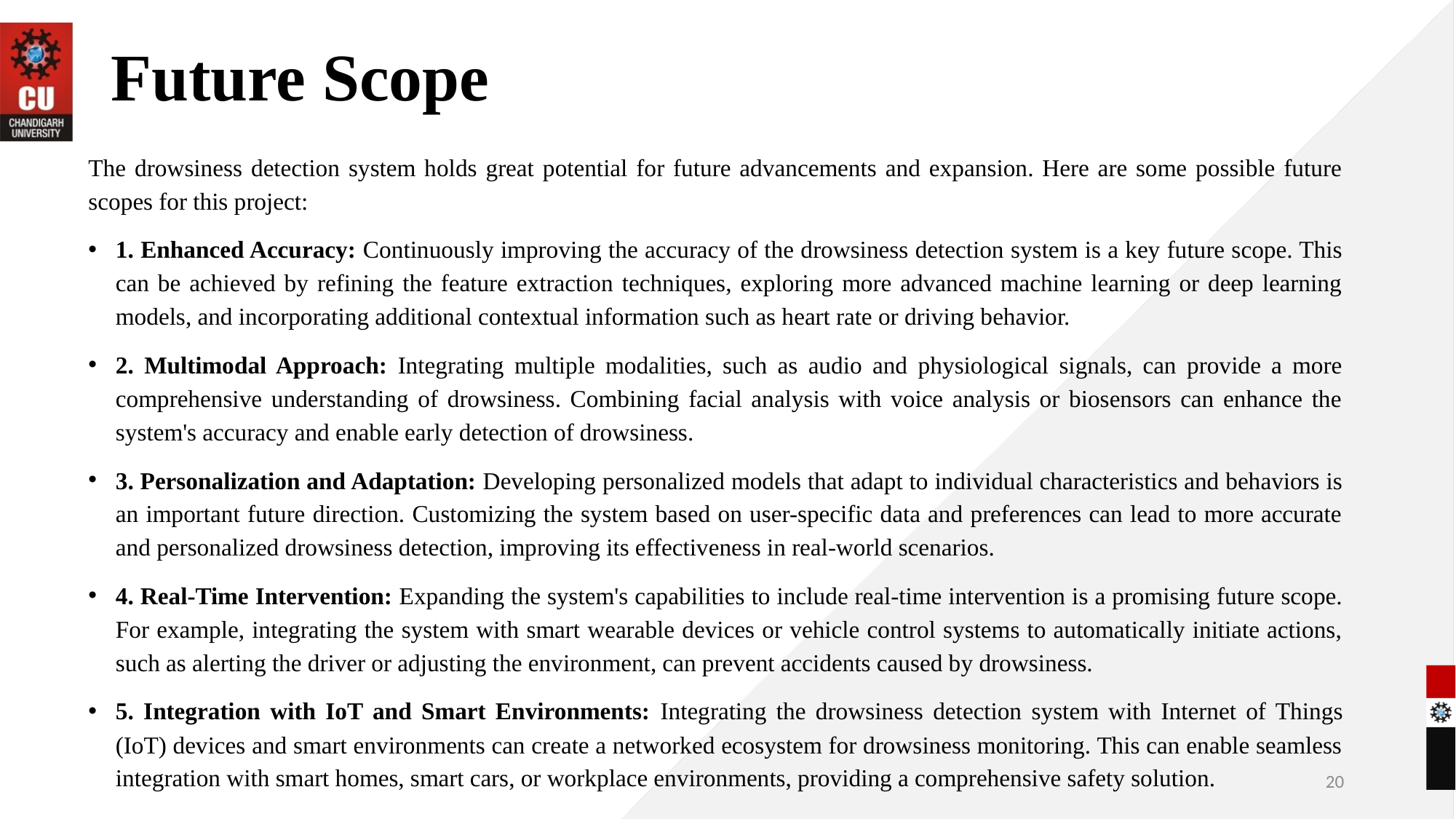

# Future Scope
The drowsiness detection system holds great potential for future advancements and expansion. Here are some possible future scopes for this project:
1. Enhanced Accuracy: Continuously improving the accuracy of the drowsiness detection system is a key future scope. This can be achieved by refining the feature extraction techniques, exploring more advanced machine learning or deep learning models, and incorporating additional contextual information such as heart rate or driving behavior.
2. Multimodal Approach: Integrating multiple modalities, such as audio and physiological signals, can provide a more comprehensive understanding of drowsiness. Combining facial analysis with voice analysis or biosensors can enhance the system's accuracy and enable early detection of drowsiness.
3. Personalization and Adaptation: Developing personalized models that adapt to individual characteristics and behaviors is an important future direction. Customizing the system based on user-specific data and preferences can lead to more accurate and personalized drowsiness detection, improving its effectiveness in real-world scenarios.
4. Real-Time Intervention: Expanding the system's capabilities to include real-time intervention is a promising future scope. For example, integrating the system with smart wearable devices or vehicle control systems to automatically initiate actions, such as alerting the driver or adjusting the environment, can prevent accidents caused by drowsiness.
5. Integration with IoT and Smart Environments: Integrating the drowsiness detection system with Internet of Things (IoT) devices and smart environments can create a networked ecosystem for drowsiness monitoring. This can enable seamless integration with smart homes, smart cars, or workplace environments, providing a comprehensive safety solution.

20